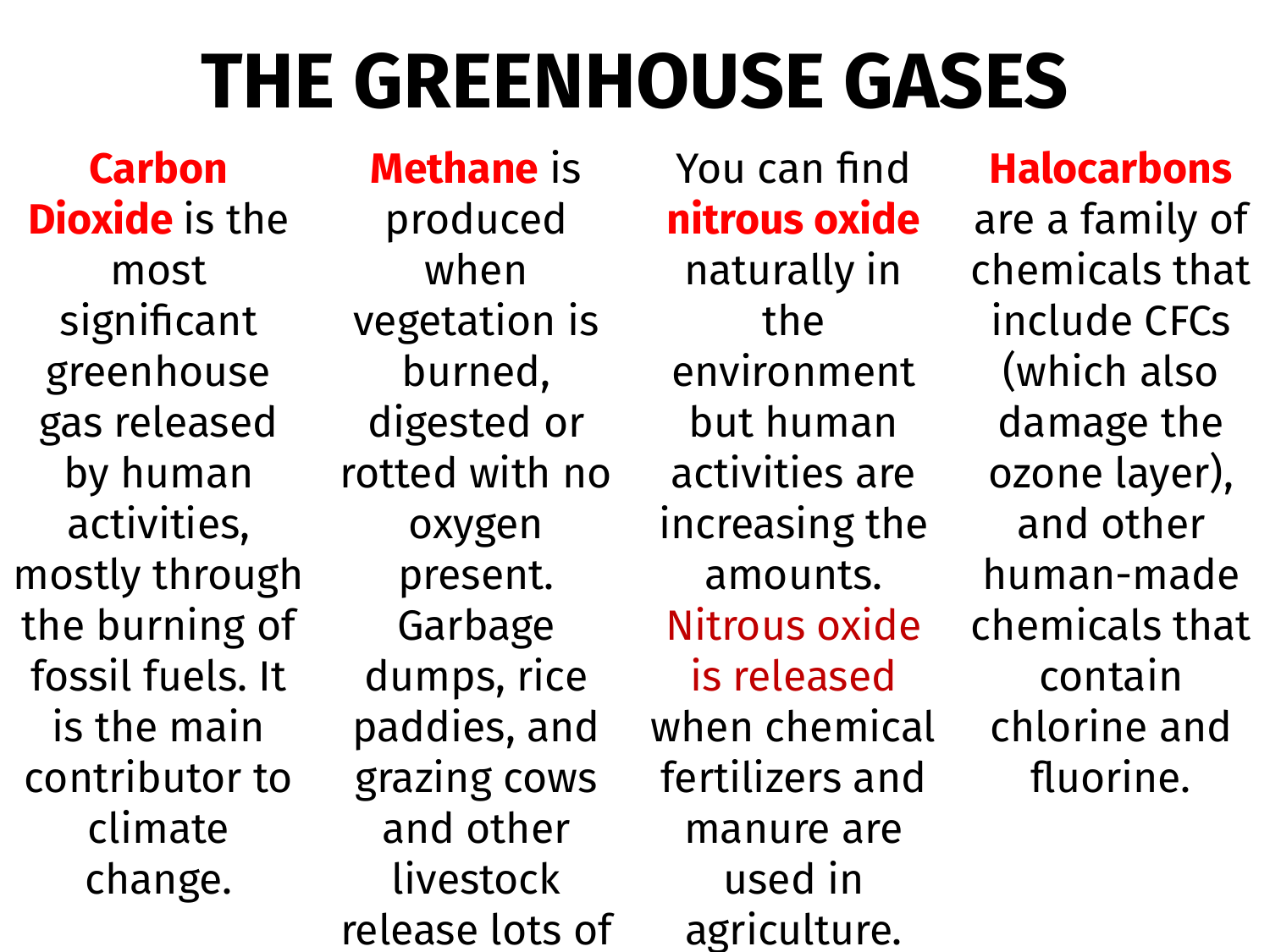

THE GREENHOUSE GASES
| Carbon Dioxide is the most significant greenhouse gas released by human activities, mostly through the burning of fossil fuels. It is the main contributor to climate change. | Methane is produced when vegetation is burned, digested or rotted with no oxygen present. Garbage dumps, rice paddies, and grazing cows and other livestock release lots of methane. | You can find nitrous oxide naturally in the environment but human activities are increasing the amounts. Nitrous oxide is released when chemical fertilizers and manure are used in agriculture. | Halocarbons are a family of chemicals that include CFCs (which also damage the ozone layer), and other human-made chemicals that contain chlorine and fluorine. |
| --- | --- | --- | --- |